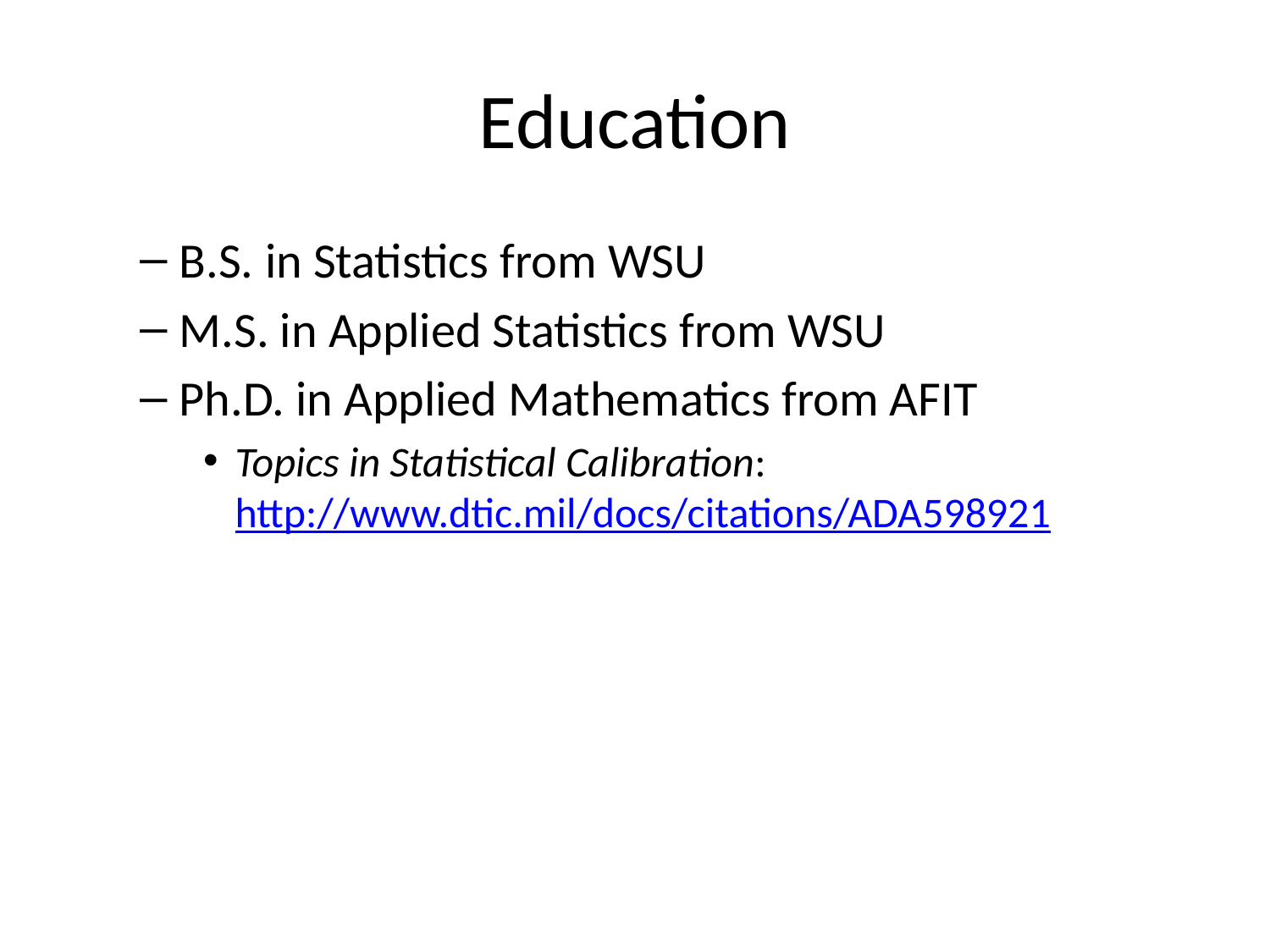

# Education
B.S. in Statistics from WSU
M.S. in Applied Statistics from WSU
Ph.D. in Applied Mathematics from AFIT
Topics in Statistical Calibration: http://www.dtic.mil/docs/citations/ADA598921